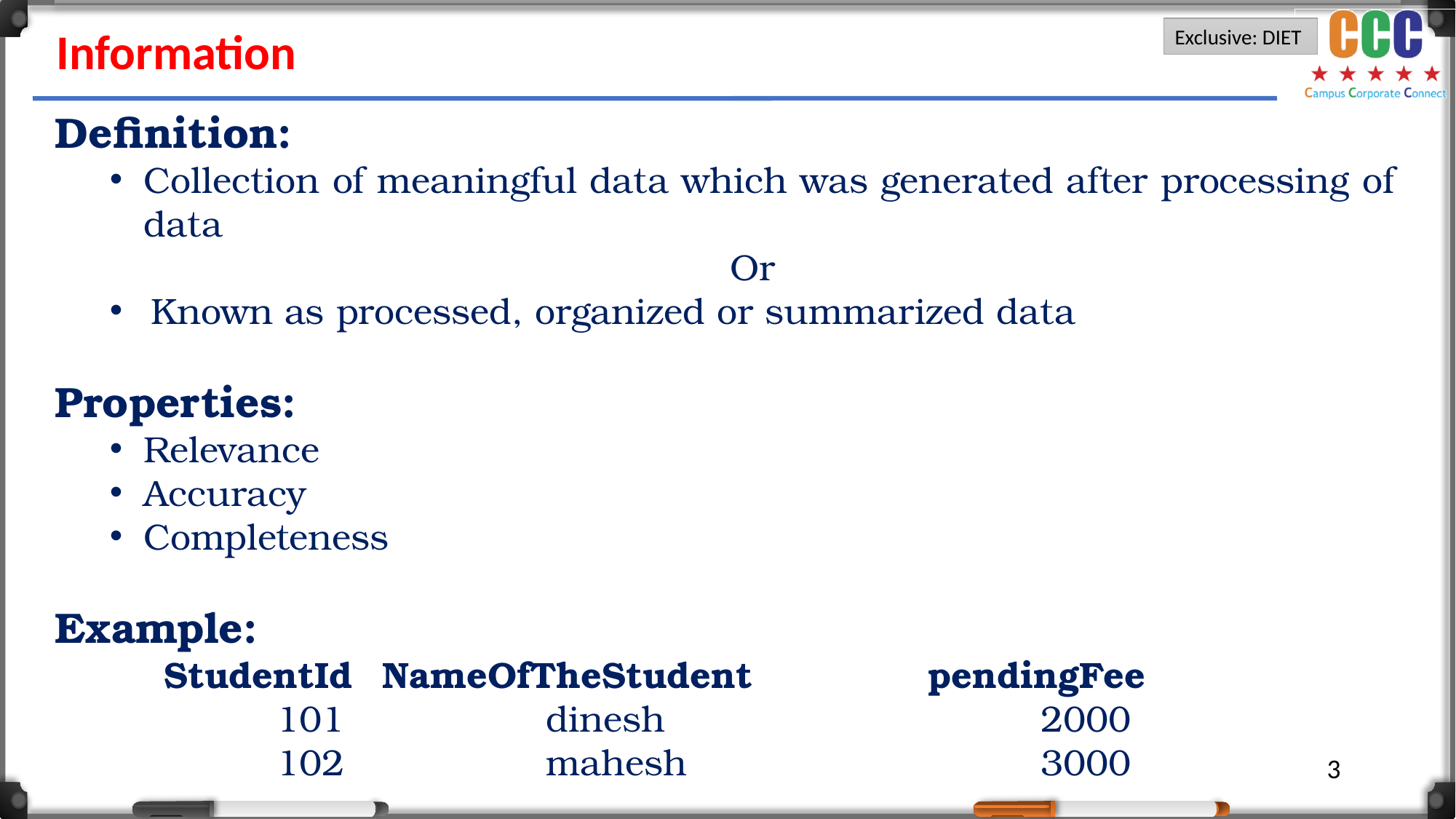

Information
Definition:
Collection of meaningful data which was generated after processing of data
Or
Known as processed, organized or summarized data

Properties:
Relevance
Accuracy
Completeness

Example:
	StudentId	NameOfTheStudent		pendingFee
	     101 		dinesh 	 		     2000
	     102 		mahesh 		     	     3000